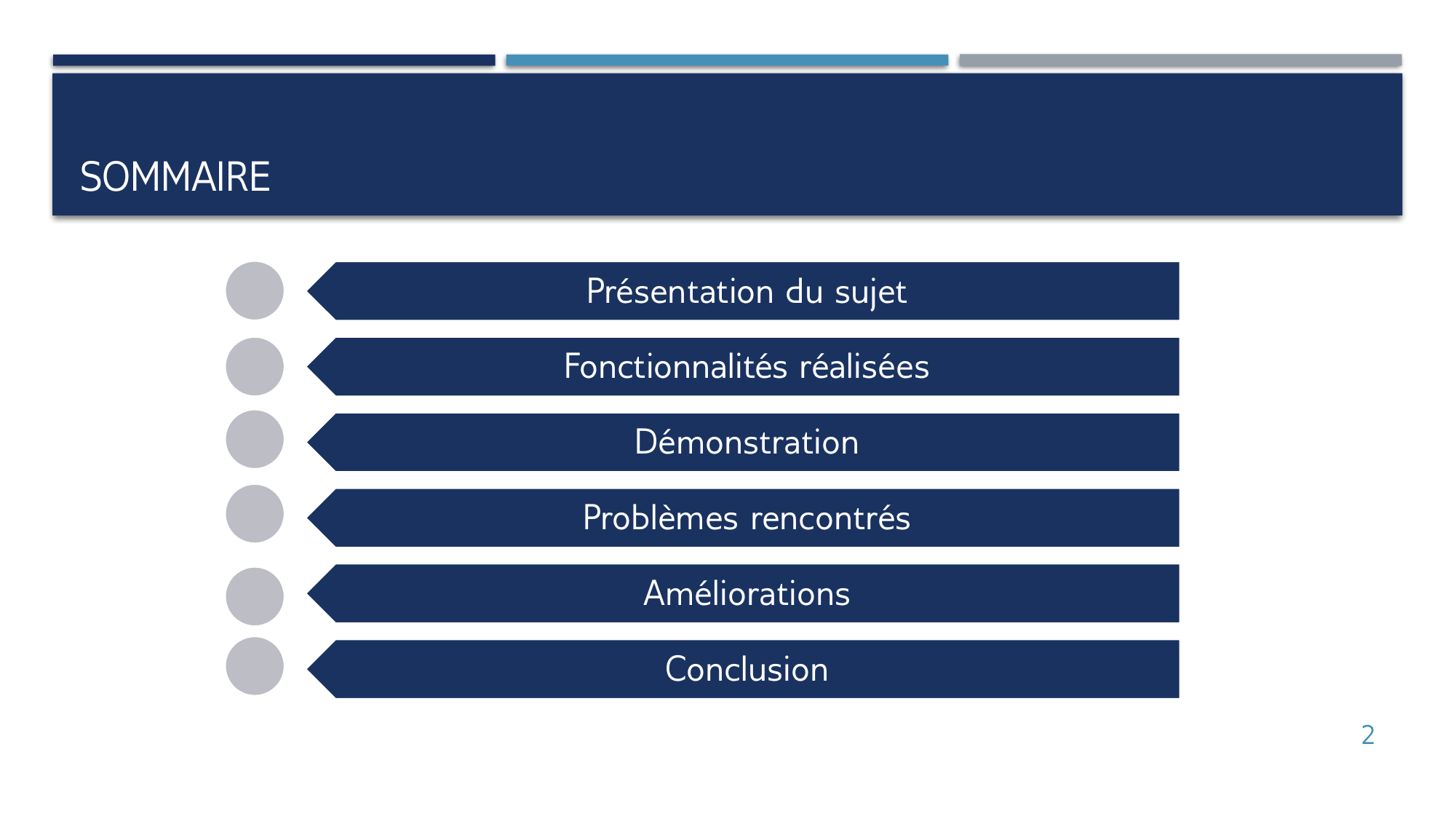

# Sommaire
Présentation du sujet
Fonctionnalités réalisées
Démonstration
Problèmes rencontrés
Améliorations
Conclusion
2